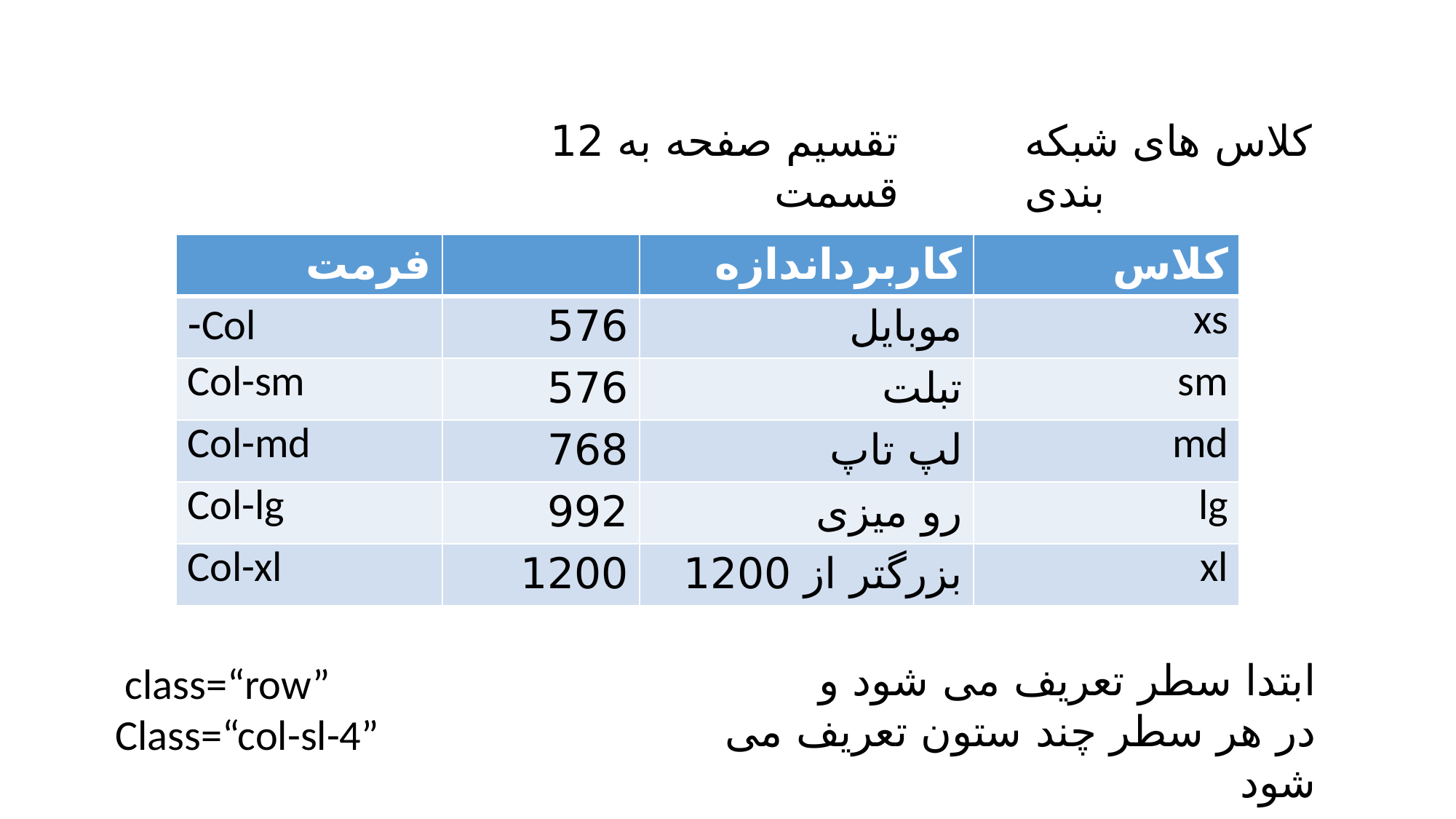

تقسیم صفحه به 12 قسمت
کلاس های شبکه بندی
| فرمت |  | کاربرداندازه | کلاس |
| --- | --- | --- | --- |
| Col- | 576 | موبایل | xs |
| Col-sm | 576 | تبلت | sm |
| Col-md | 768 | لپ تاپ | md |
| Col-lg | 992 | رو میزی | lg |
| Col-xl | 1200 | بزرگتر از 1200 | xl |
ابتدا سطر تعریف می شود و
در هر سطر چند ستون تعریف می شود
 class=“row”
Class=“col-sl-4”